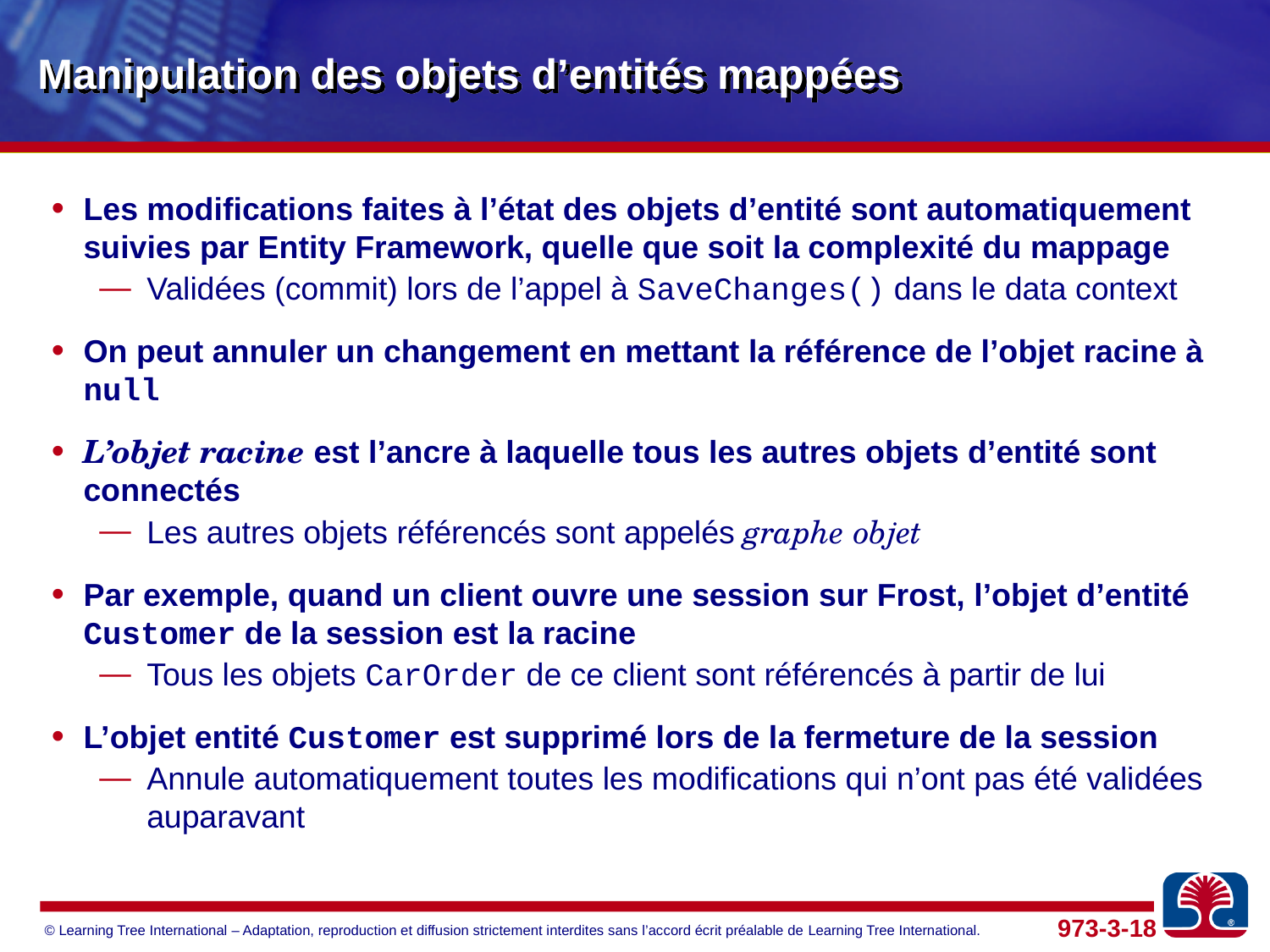

# Manipulation des objets d’entités mappées
Les modifications faites à l’état des objets d’entité sont automatiquement suivies par Entity Framework, quelle que soit la complexité du mappage
Validées (commit) lors de l’appel à SaveChanges() dans le data context
On peut annuler un changement en mettant la référence de l’objet racine à null
L’objet racine est l’ancre à laquelle tous les autres objets d’entité sont connectés
Les autres objets référencés sont appelés graphe objet
Par exemple, quand un client ouvre une session sur Frost, l’objet d’entité Customer de la session est la racine
Tous les objets CarOrder de ce client sont référencés à partir de lui
L’objet entité Customer est supprimé lors de la fermeture de la session
Annule automatiquement toutes les modifications qui n’ont pas été validées auparavant